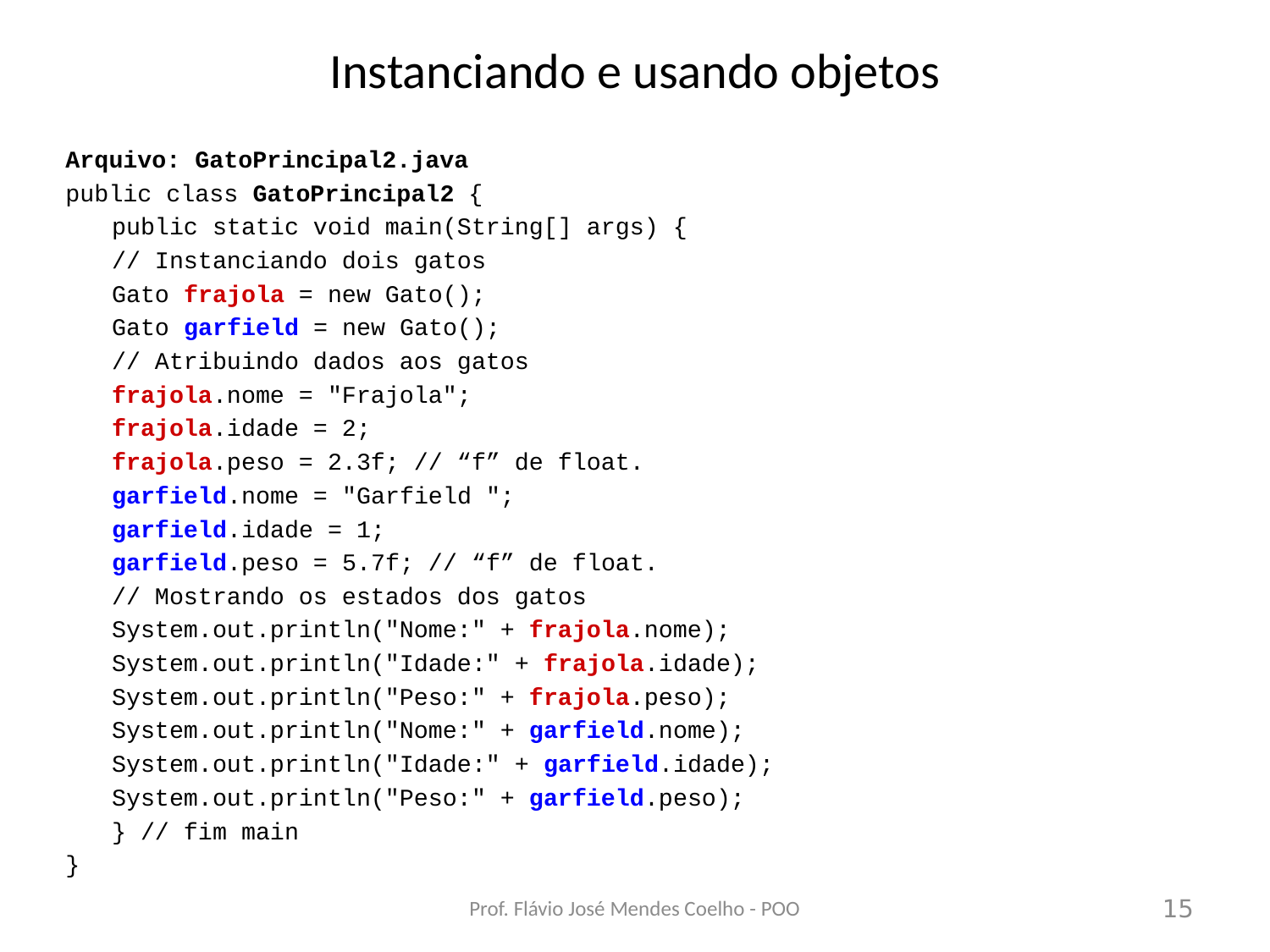

# Instanciando e usando objetos
Arquivo: GatoPrincipal2.java
public class GatoPrincipal2 {
	public static void main(String[] args) {
		// Instanciando dois gatos
		Gato frajola = new Gato();
		Gato garfield = new Gato();
		// Atribuindo dados aos gatos
		frajola.nome = "Frajola";
		frajola.idade = 2;
		frajola.peso = 2.3f; // “f” de float.
		garfield.nome = "Garfield ";
		garfield.idade = 1;
		garfield.peso = 5.7f; // “f” de float.
		// Mostrando os estados dos gatos
		System.out.println("Nome:" + frajola.nome);
		System.out.println("Idade:" + frajola.idade);
		System.out.println("Peso:" + frajola.peso);
		System.out.println("Nome:" + garfield.nome);
		System.out.println("Idade:" + garfield.idade);
		System.out.println("Peso:" + garfield.peso);
	} // fim main
}
Prof. Flávio José Mendes Coelho - POO
15